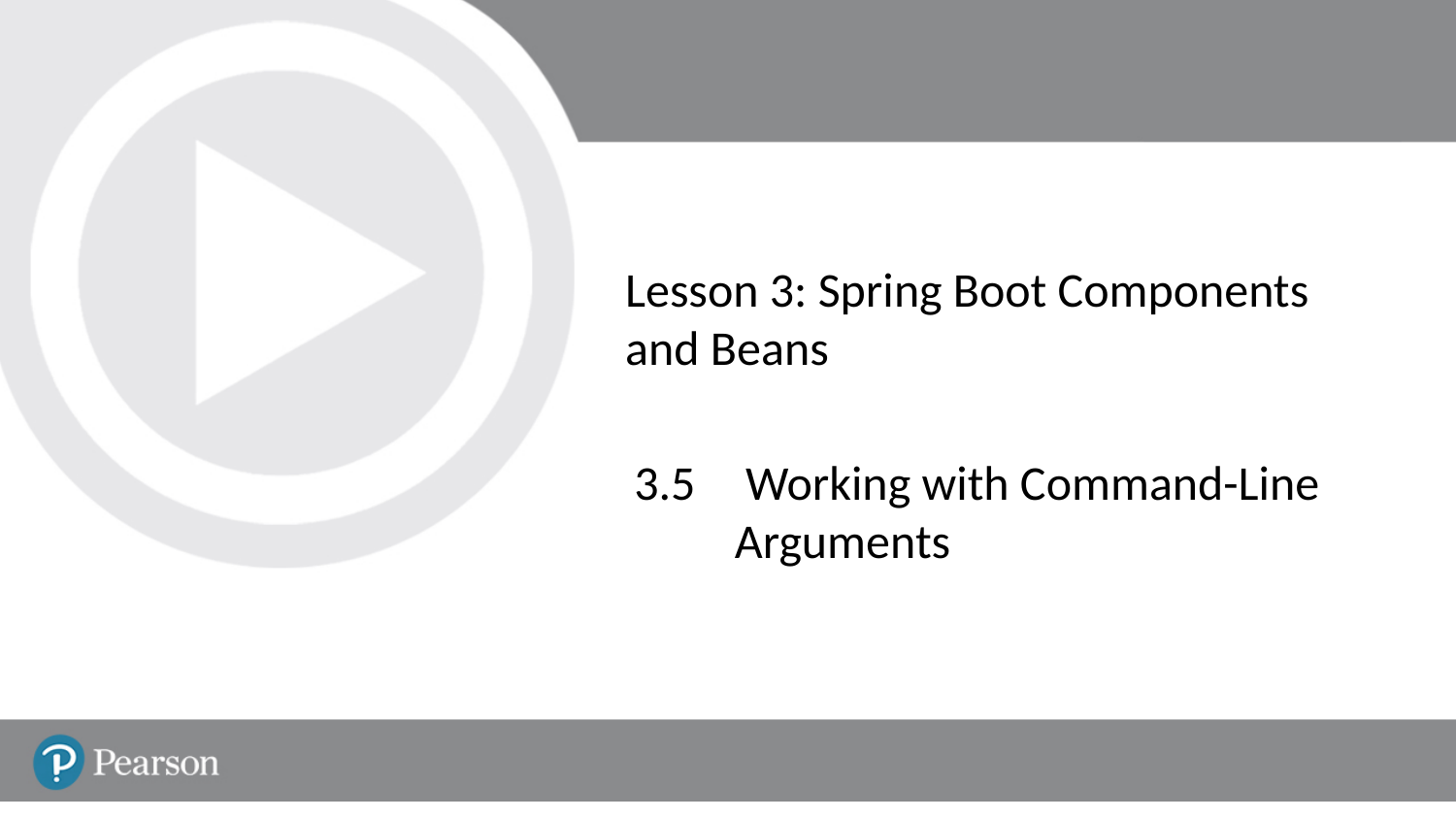

# Lesson 3: Spring Boot Components and Beans
3.5	 Working with Command-Line Arguments